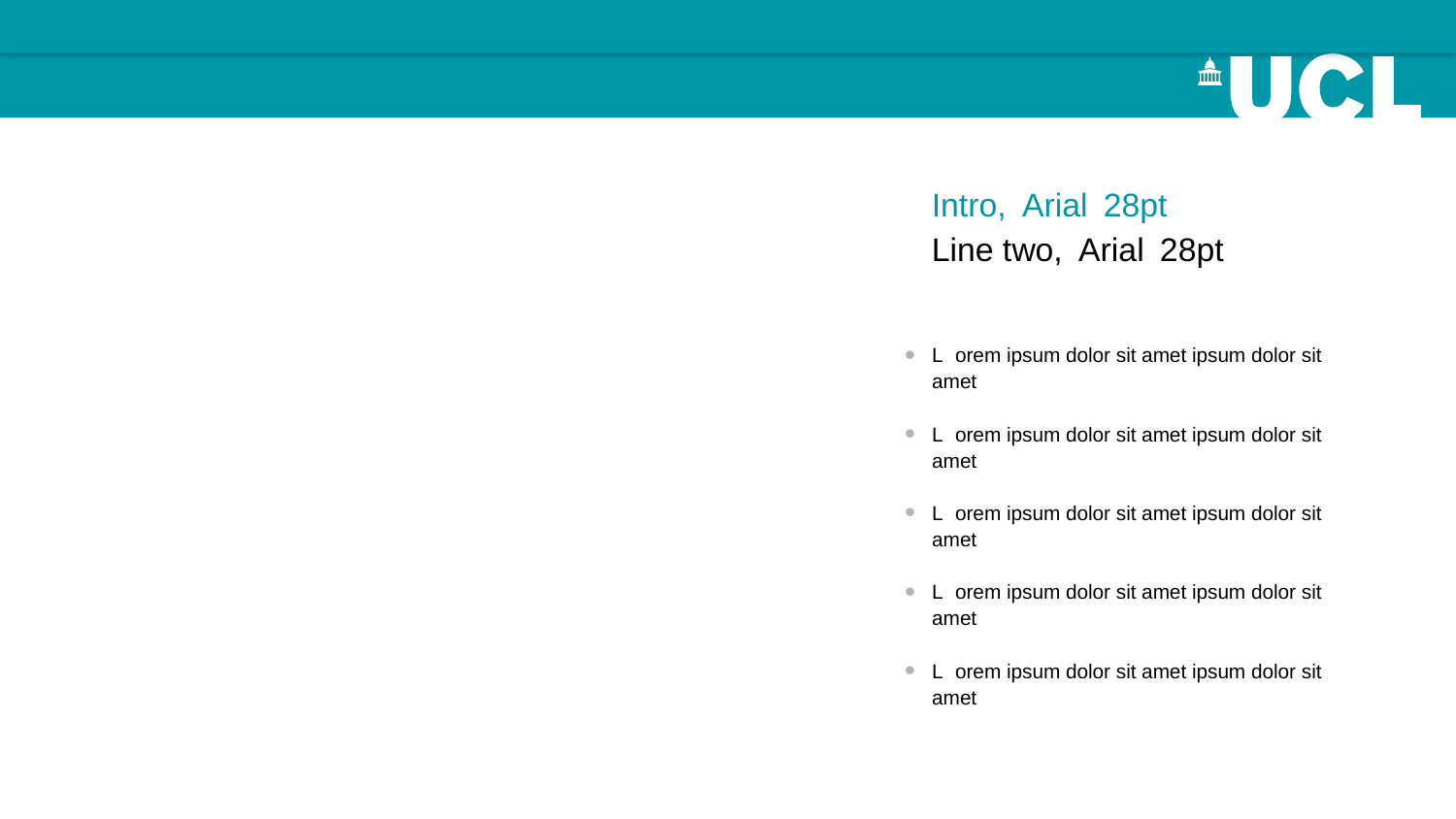

Intro, Arial 28pt
Line two, Arial 28pt

Lorem ipsum dolor sit amet ipsum dolor sit amet

Lorem ipsum dolor sit amet ipsum dolor sit amet

Lorem ipsum dolor sit amet ipsum dolor sit amet

Lorem ipsum dolor sit amet ipsum dolor sit amet

Lorem ipsum dolor sit amet ipsum dolor sit amet